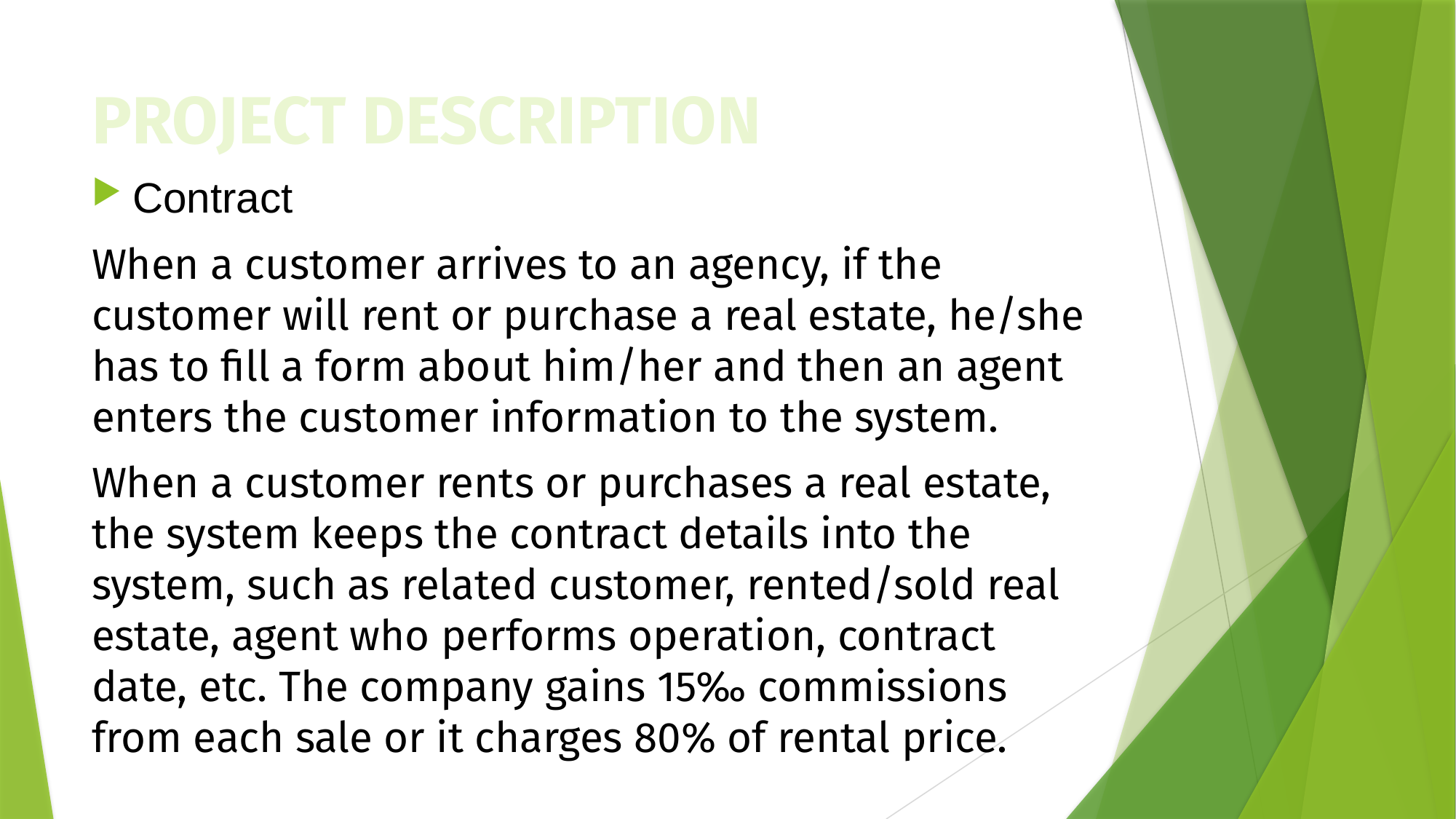

# PROJECT DESCRIPTION
Contract
When a customer arrives to an agency, if the customer will rent or purchase a real estate, he/she has to fill a form about him/her and then an agent enters the customer information to the system.
When a customer rents or purchases a real estate, the system keeps the contract details into the system, such as related customer, rented/sold real estate, agent who performs operation, contract date, etc. The company gains 15‰ commissions from each sale or it charges 80% of rental price.